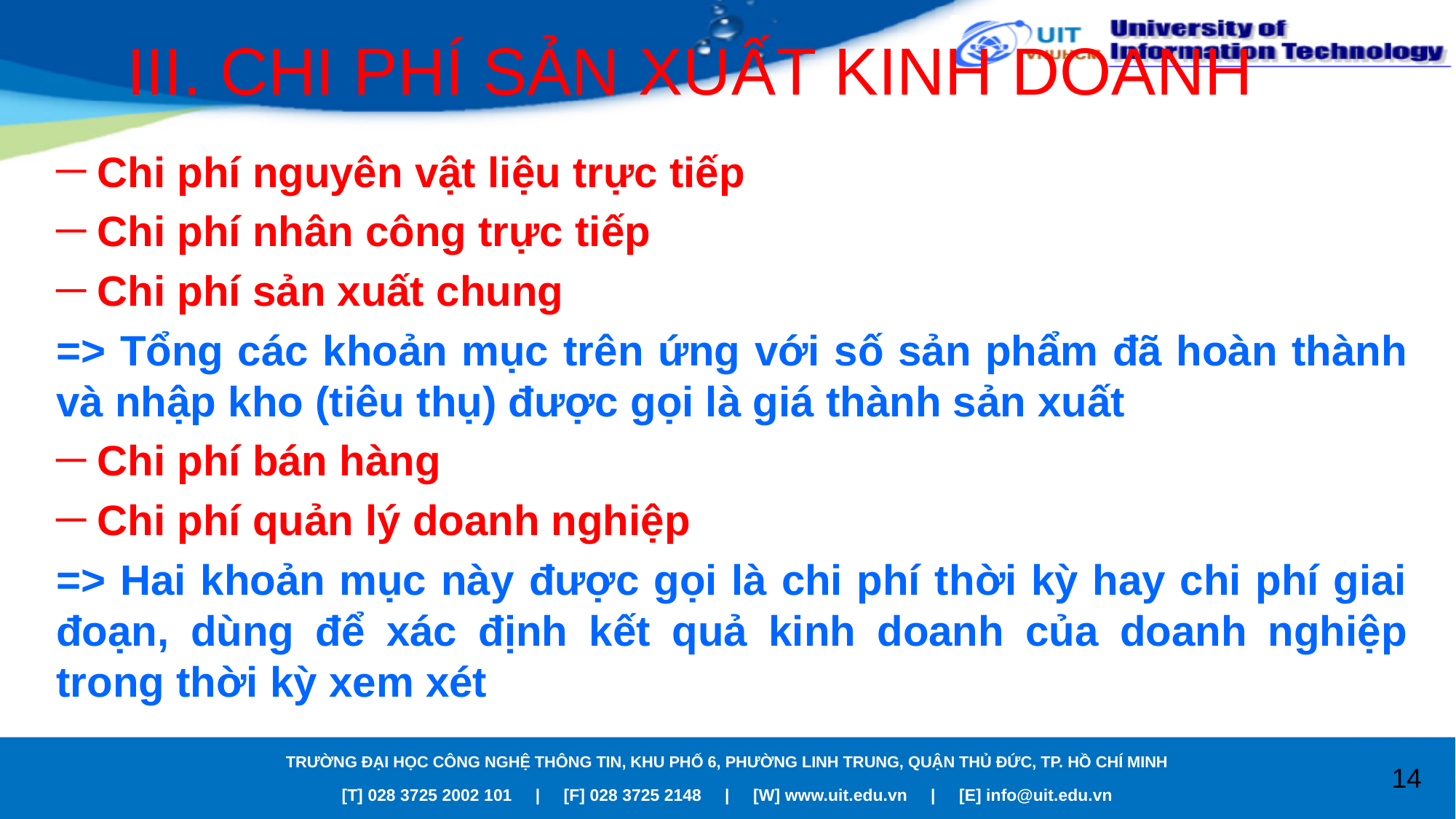

# III. CHI PHÍ SẢN XUẤT KINH DOANH
Chi phí nguyên vật liệu trực tiếp
Chi phí nhân công trực tiếp
Chi phí sản xuất chung
=> Tổng các khoản mục trên ứng với số sản phẩm đã hoàn thành và nhập kho (tiêu thụ) được gọi là giá thành sản xuất
Chi phí bán hàng
Chi phí quản lý doanh nghiệp
=> Hai khoản mục này được gọi là chi phí thời kỳ hay chi phí giai đoạn, dùng để xác định kết quả kinh doanh của doanh nghiệp trong thời kỳ xem xét